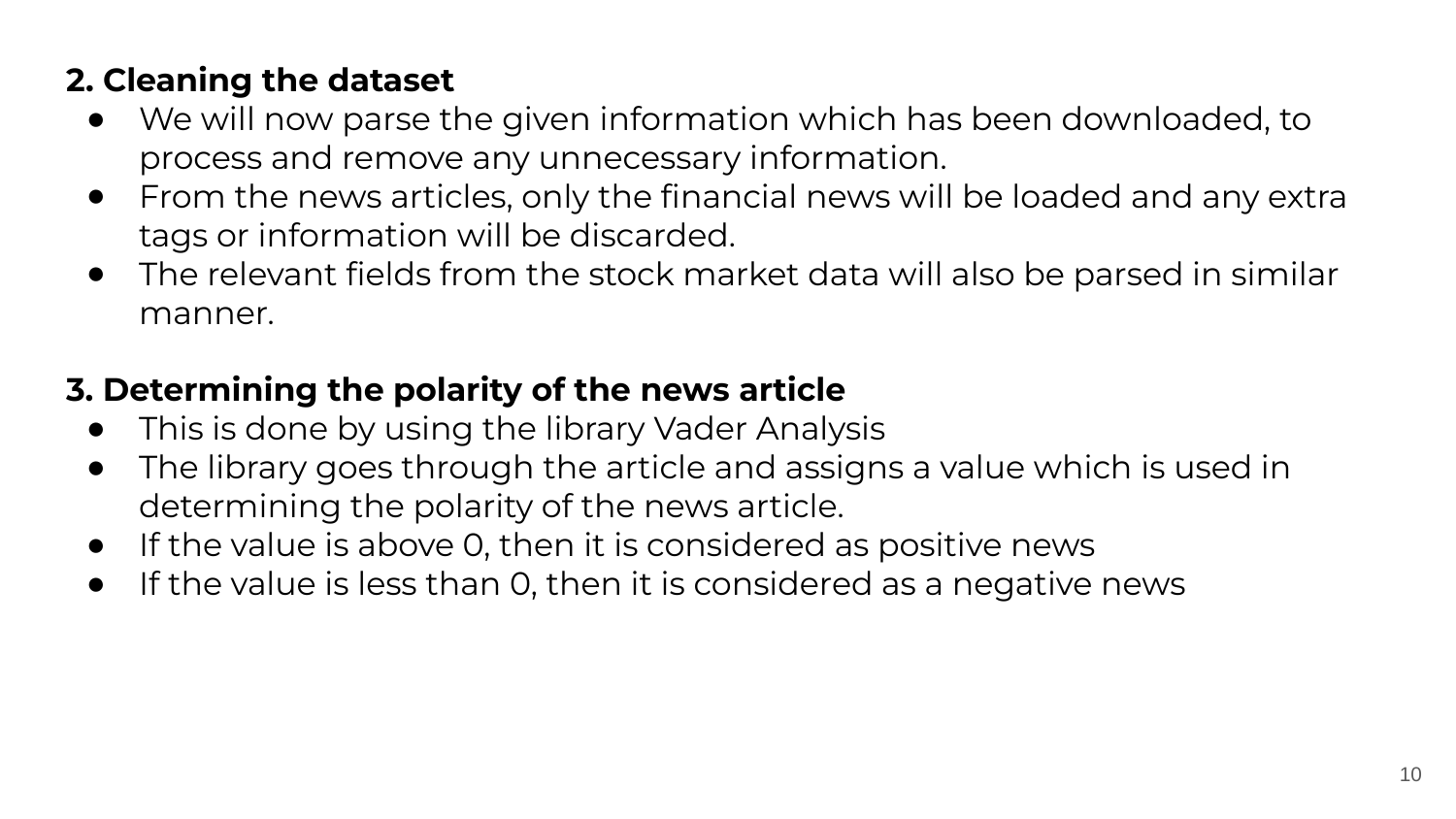

2. Cleaning the dataset
We will now parse the given information which has been downloaded, to process and remove any unnecessary information.
From the news articles, only the financial news will be loaded and any extra tags or information will be discarded.
The relevant fields from the stock market data will also be parsed in similar manner.

3. Determining the polarity of the news article
This is done by using the library Vader Analysis
The library goes through the article and assigns a value which is used in determining the polarity of the news article.
If the value is above 0, then it is considered as positive news
If the value is less than 0, then it is considered as a negative news

10